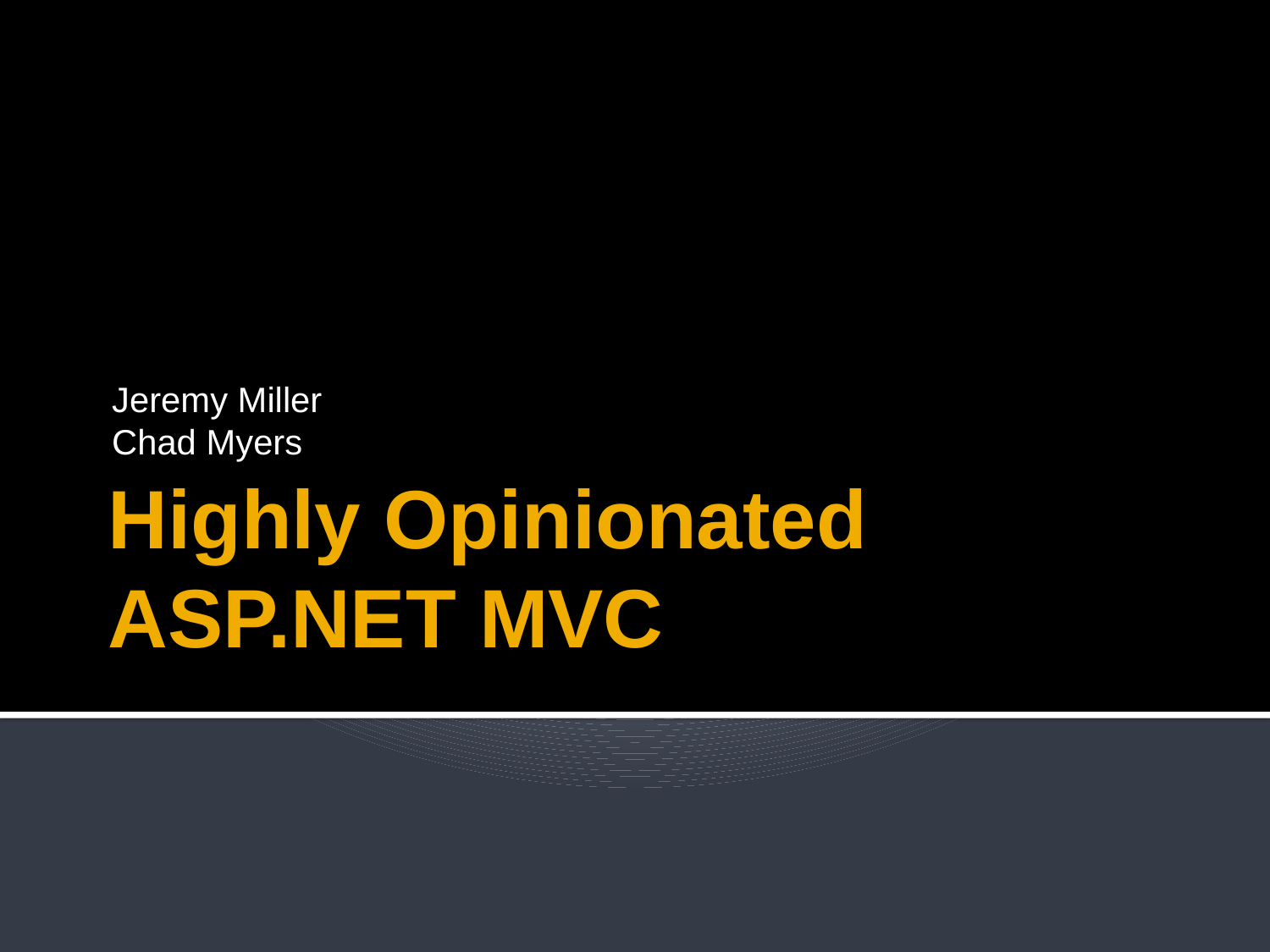

Jeremy Miller
Chad Myers
# Highly Opinionated ASP.NET MVC